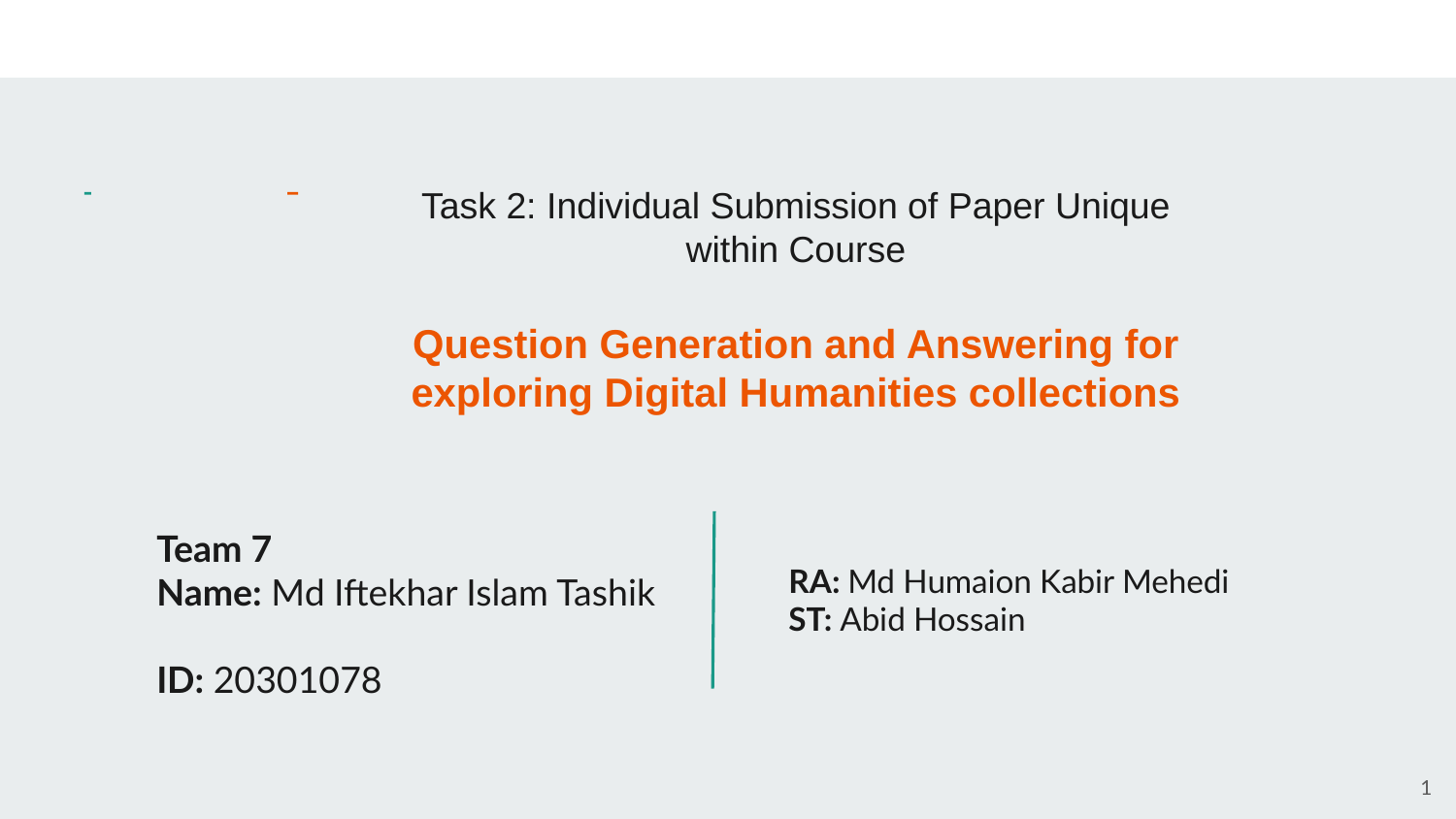

# Task 2: Individual Submission of Paper Unique within Course

Question Generation and Answering for exploring Digital Humanities collections

Team 7
Name: Md Iftekhar Islam Tashik
ID: 20301078

RA: Md Humaion Kabir Mehedi
ST: Abid Hossain
1